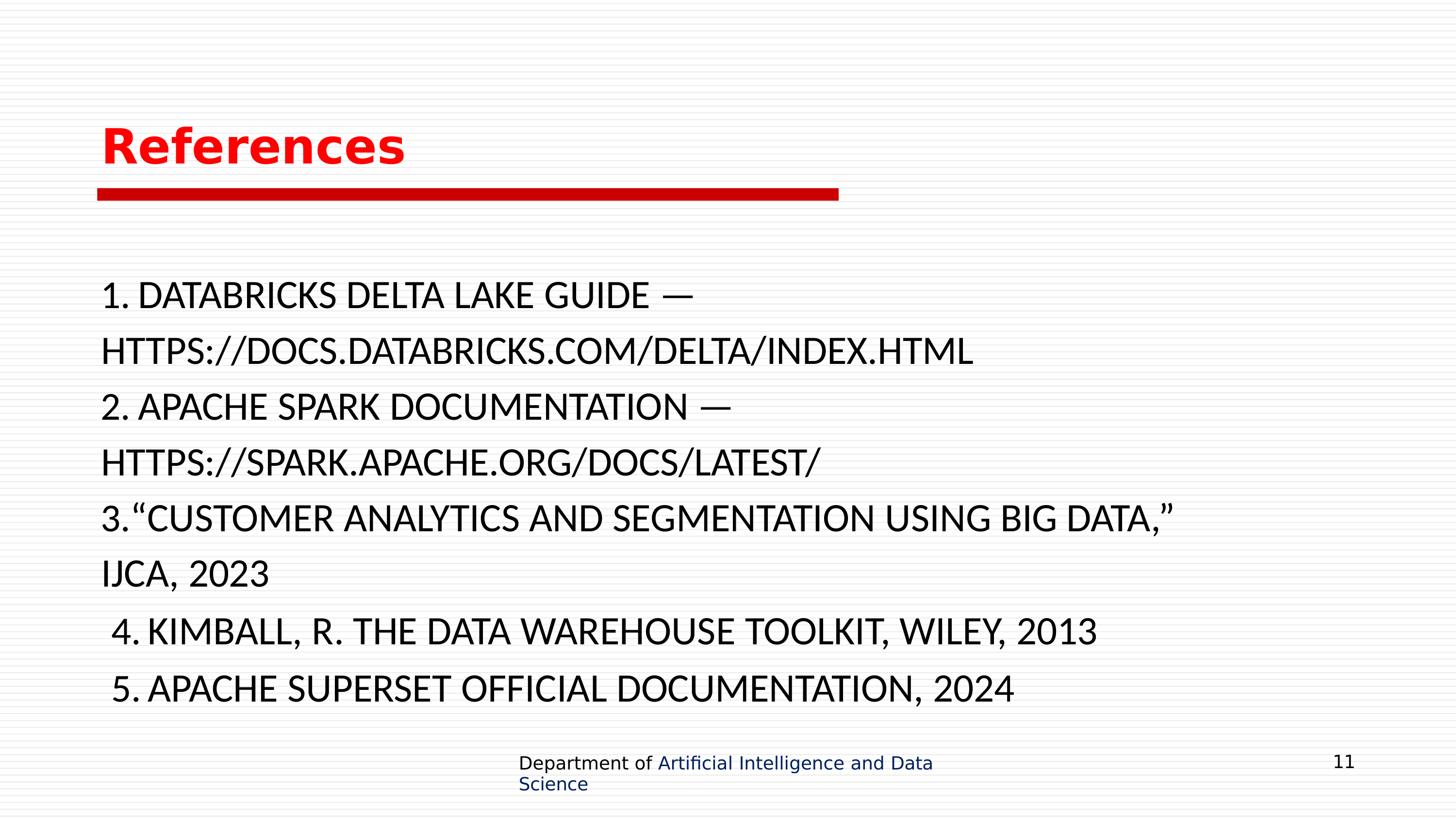

# References
	DATABRICKS DELTA LAKE GUIDE — HTTPS://DOCS.DATABRICKS.COM/DELTA/INDEX.HTML
	APACHE SPARK DOCUMENTATION — HTTPS://SPARK.APACHE.ORG/DOCS/LATEST/
“CUSTOMER ANALYTICS AND SEGMENTATION USING BIG DATA,” IJCA, 2023
KIMBALL, R. THE DATA WAREHOUSE TOOLKIT, WILEY, 2013
APACHE SUPERSET OFFICIAL DOCUMENTATION, 2024
11
Department of Artificial Intelligence and Data Science